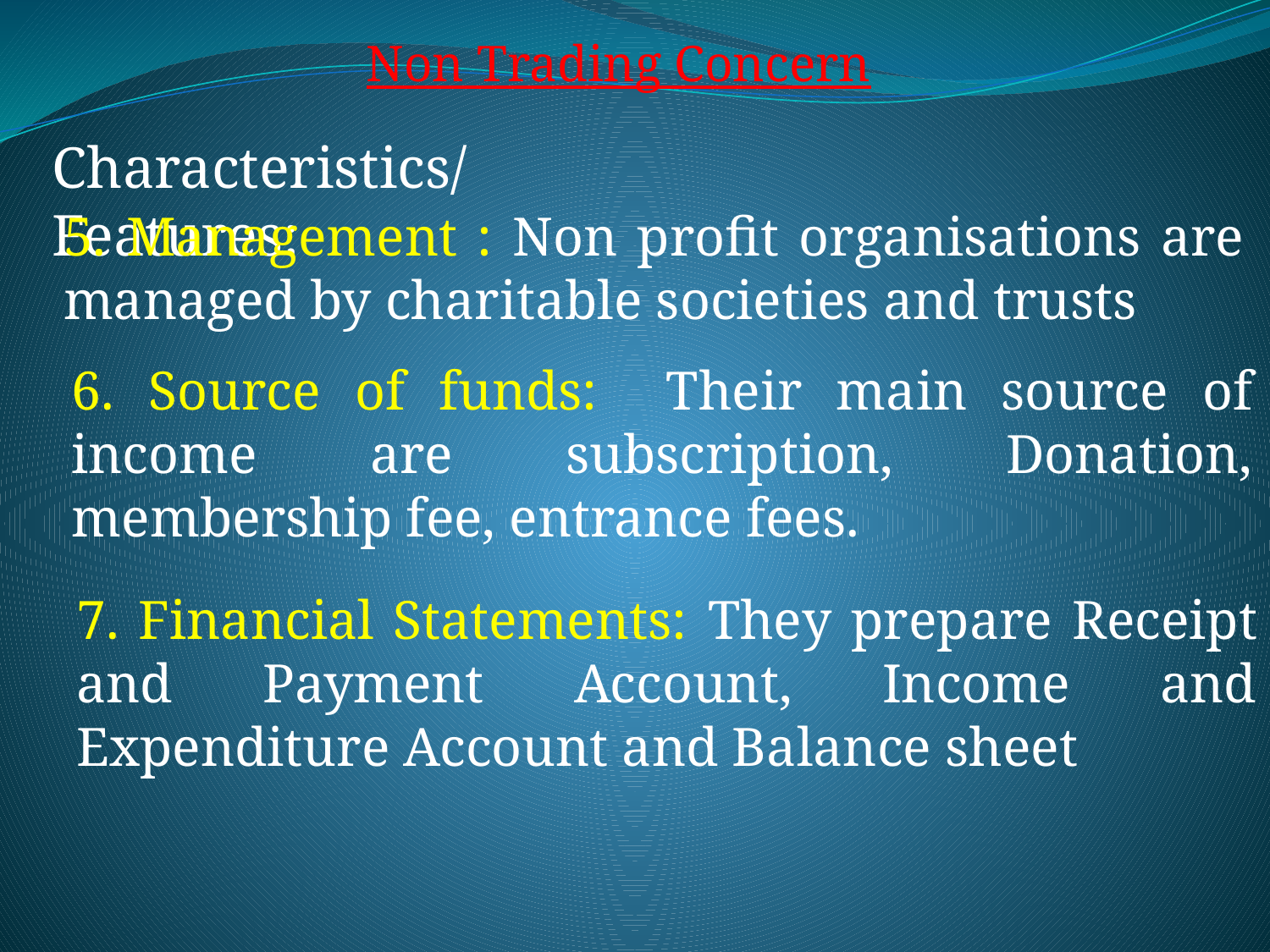

Non Trading Concern
Characteristics/ Features:
5. Management : Non profit organisations are managed by charitable societies and trusts
6. Source of funds:  Their main source of income are subscription, Donation, membership fee, entrance fees.
7. Financial Statements: They prepare Receipt and Payment Account, Income and Expenditure Account and Balance sheet